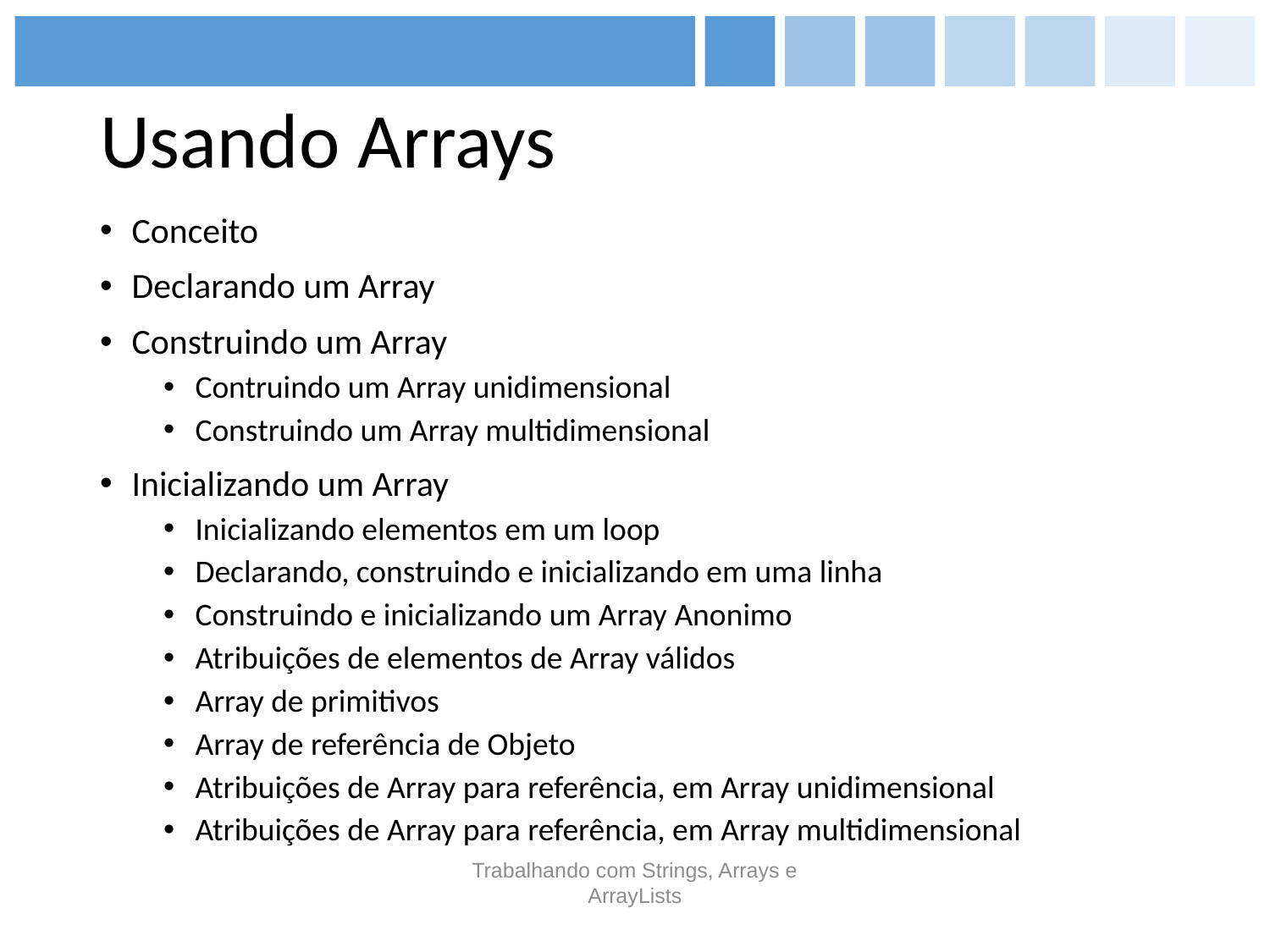

# Usando Arrays
Conceito
Declarando um Array
Construindo um Array
Contruindo um Array unidimensional
Construindo um Array multidimensional
Inicializando um Array
Inicializando elementos em um loop
Declarando, construindo e inicializando em uma linha
Construindo e inicializando um Array Anonimo
Atribuições de elementos de Array válidos
Array de primitivos
Array de referência de Objeto
Atribuições de Array para referência, em Array unidimensional
Atribuições de Array para referência, em Array multidimensional

Trabalhando com Strings, Arrays e ArrayLists